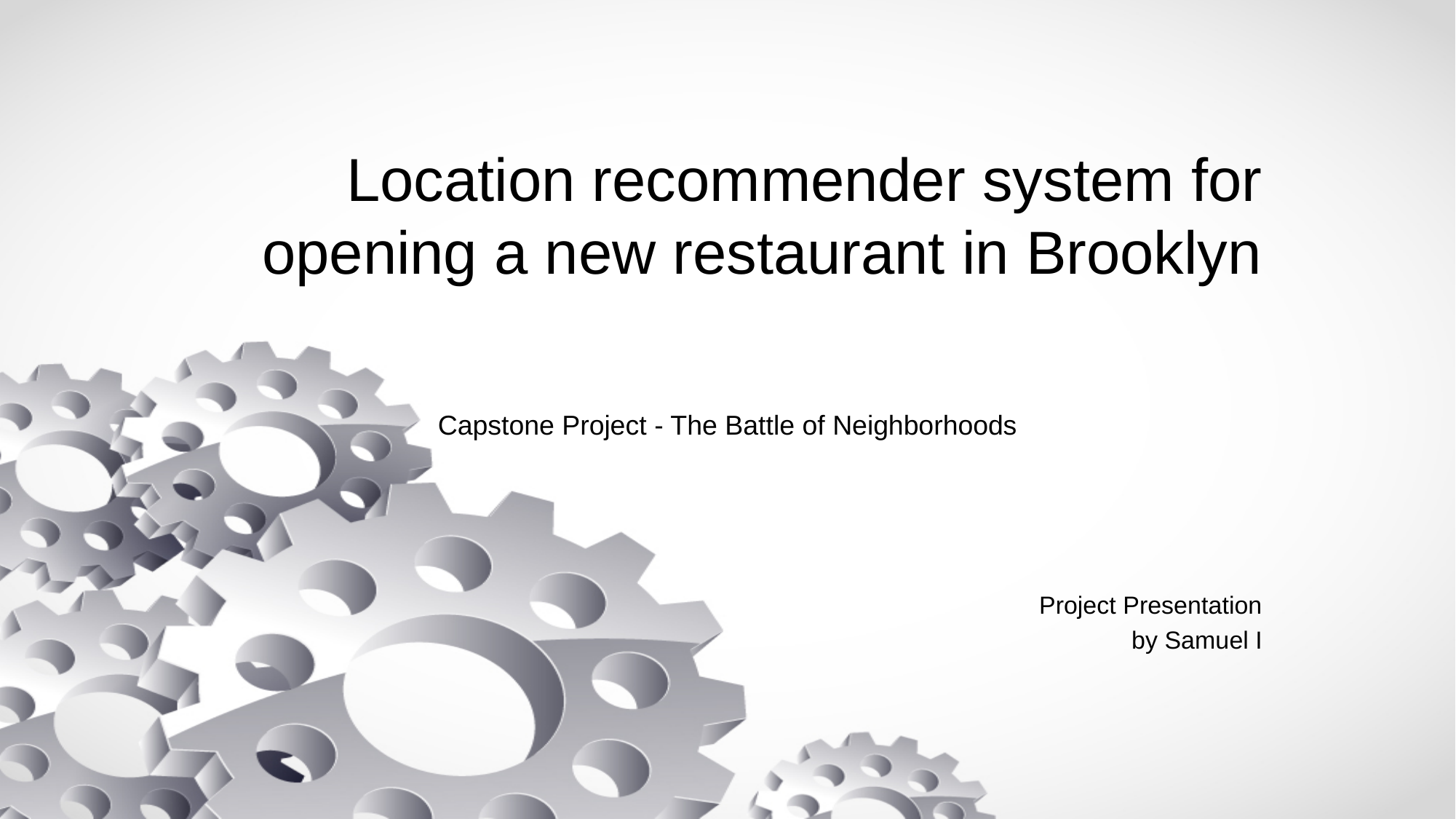

# Location recommender system for opening a new restaurant in Brooklyn
Capstone Project - The Battle of Neighborhoods
Project Presentation
by Samuel I